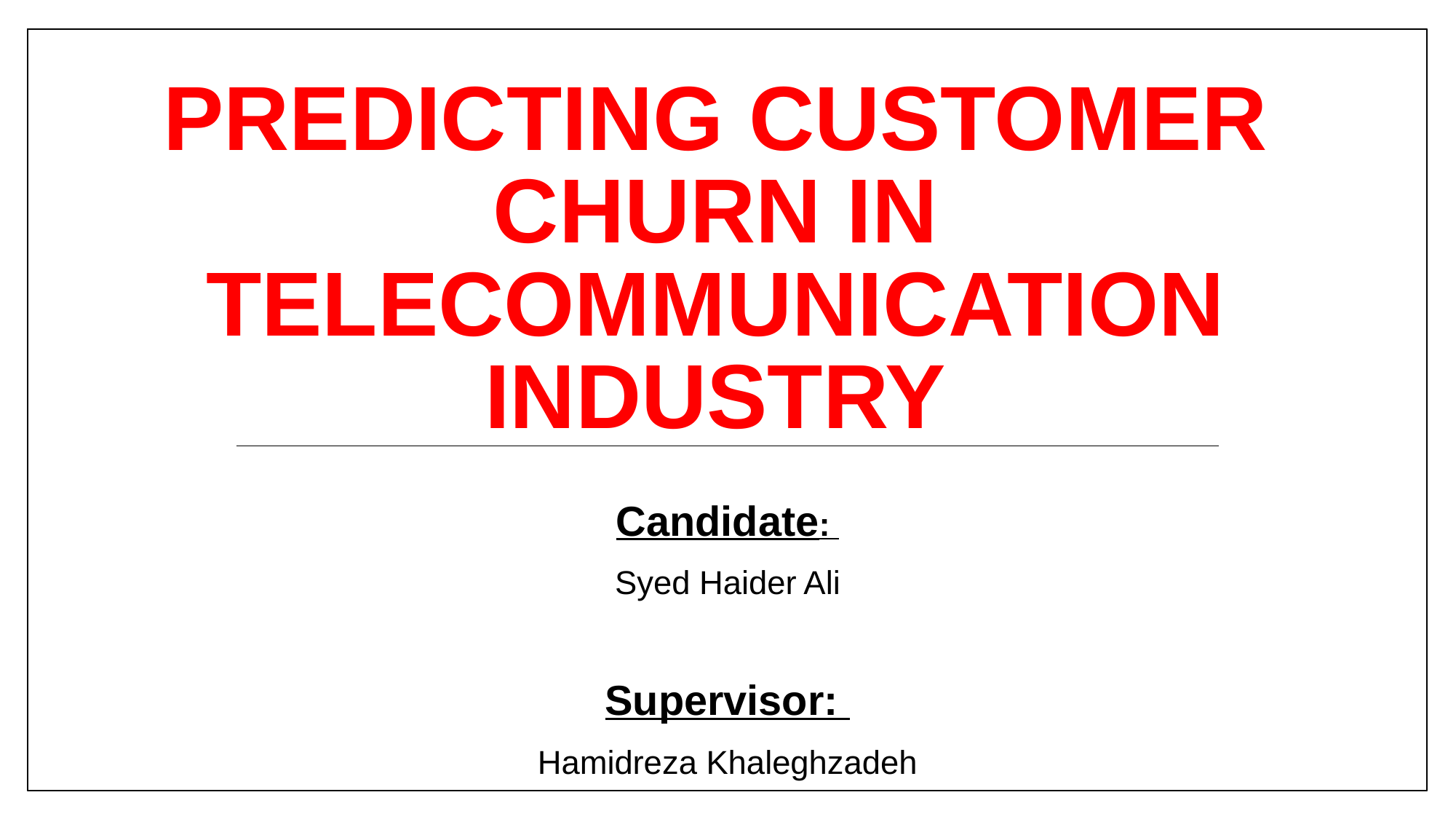

# Predicting Customer Churn in Telecommunication Industry
Candidate:
Syed Haider Ali

Supervisor:
Hamidreza Khaleghzadeh